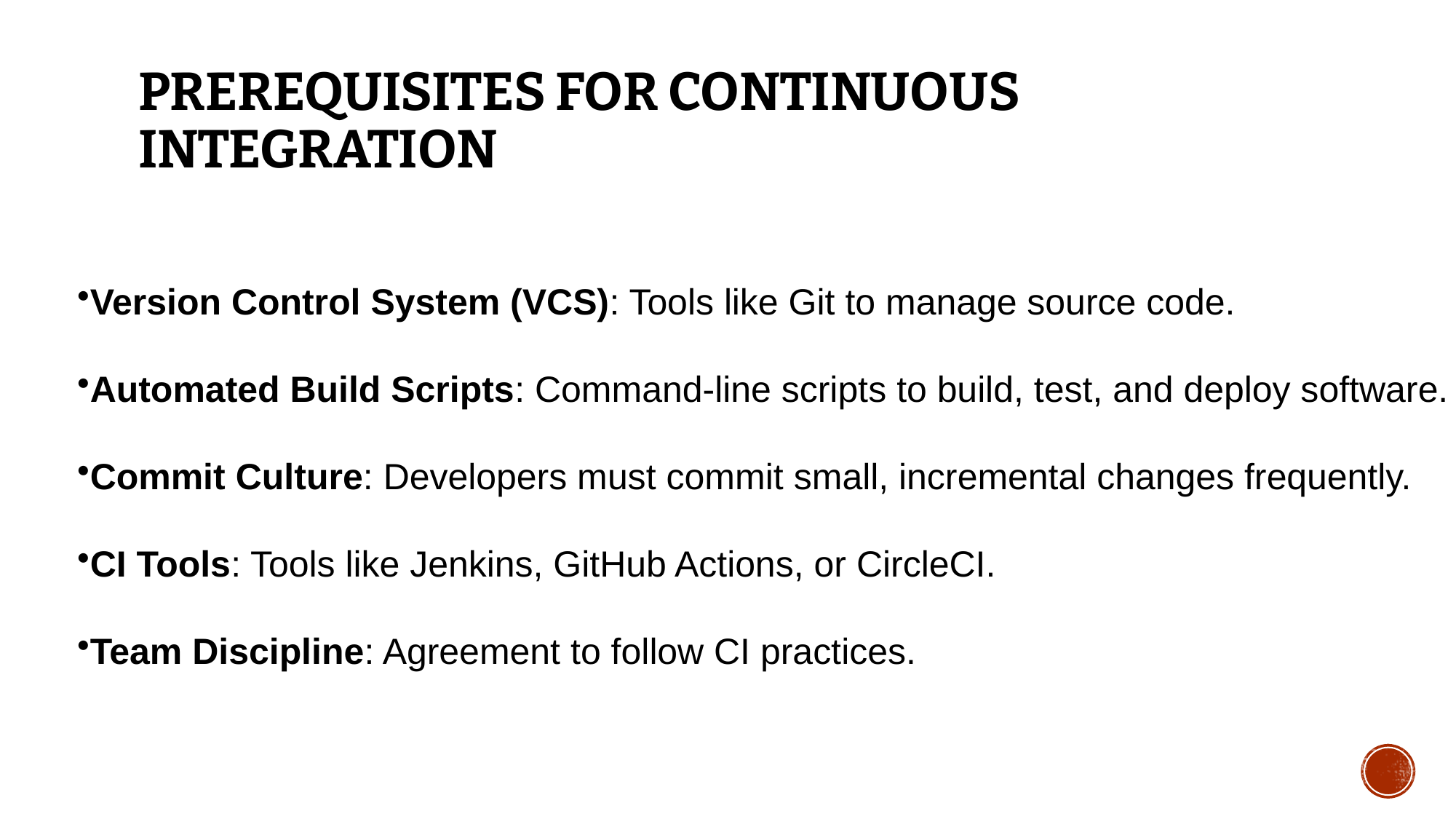

# Prerequisites for Continuous Integration
Version Control System (VCS): Tools like Git to manage source code.

Automated Build Scripts: Command-line scripts to build, test, and deploy software.

Commit Culture: Developers must commit small, incremental changes frequently.

CI Tools: Tools like Jenkins, GitHub Actions, or CircleCI.

Team Discipline: Agreement to follow CI practices.